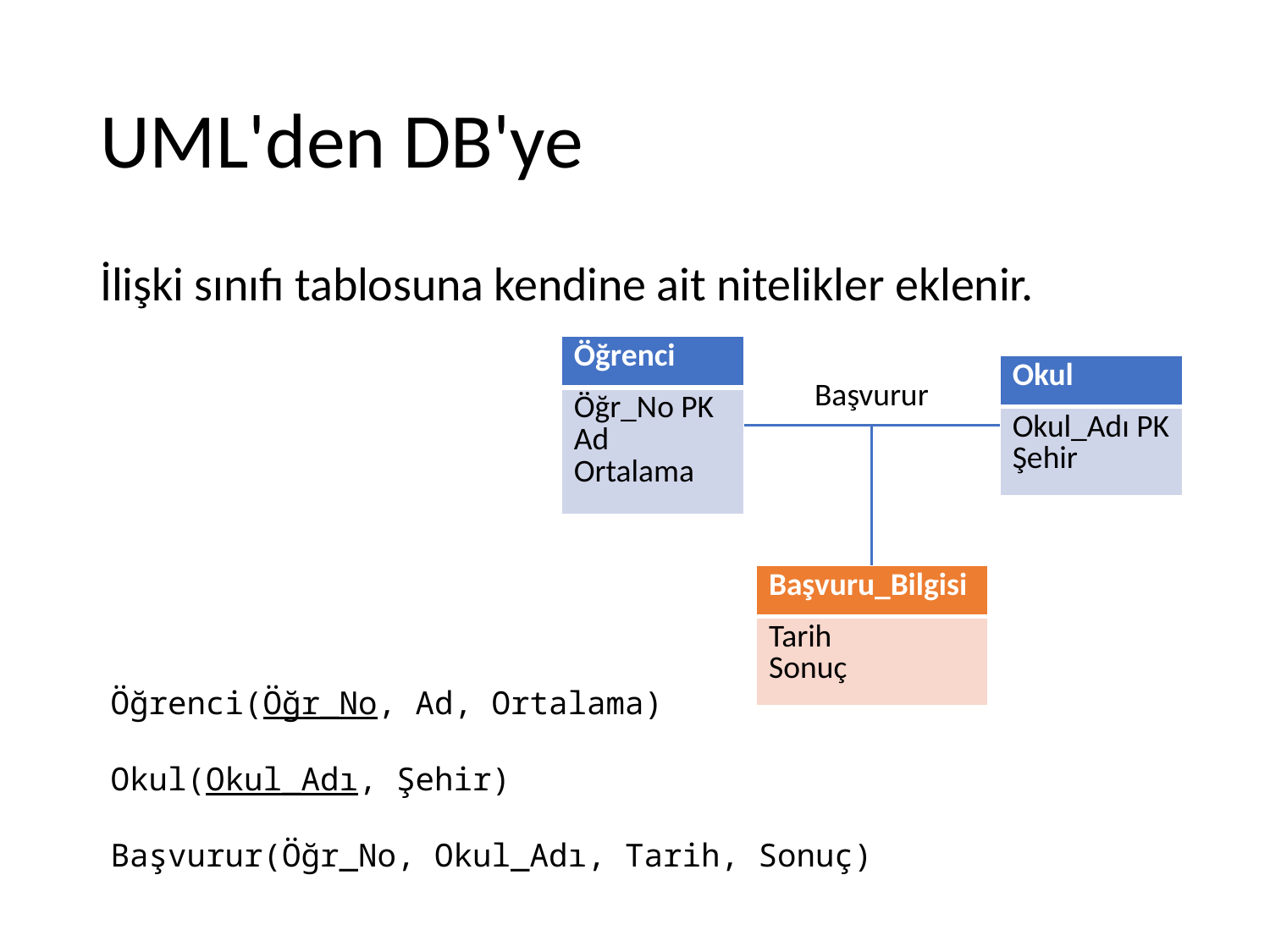

# UML'den DB'ye
İlişki sınıfı tablosuna kendine ait nitelikler eklenir.
| Öğrenci |
| --- |
| Öğr\_No PK Ad Ortalama |
| Okul |
| --- |
| Okul\_Adı PK Şehir |
Başvurur
| Başvuru\_Bilgisi |
| --- |
| Tarih Sonuç |
Öğrenci(Öğr_No, Ad, Ortalama)

Okul(Okul_Adı, Şehir)

Başvurur(Öğr_No, Okul_Adı, Tarih, Sonuç)